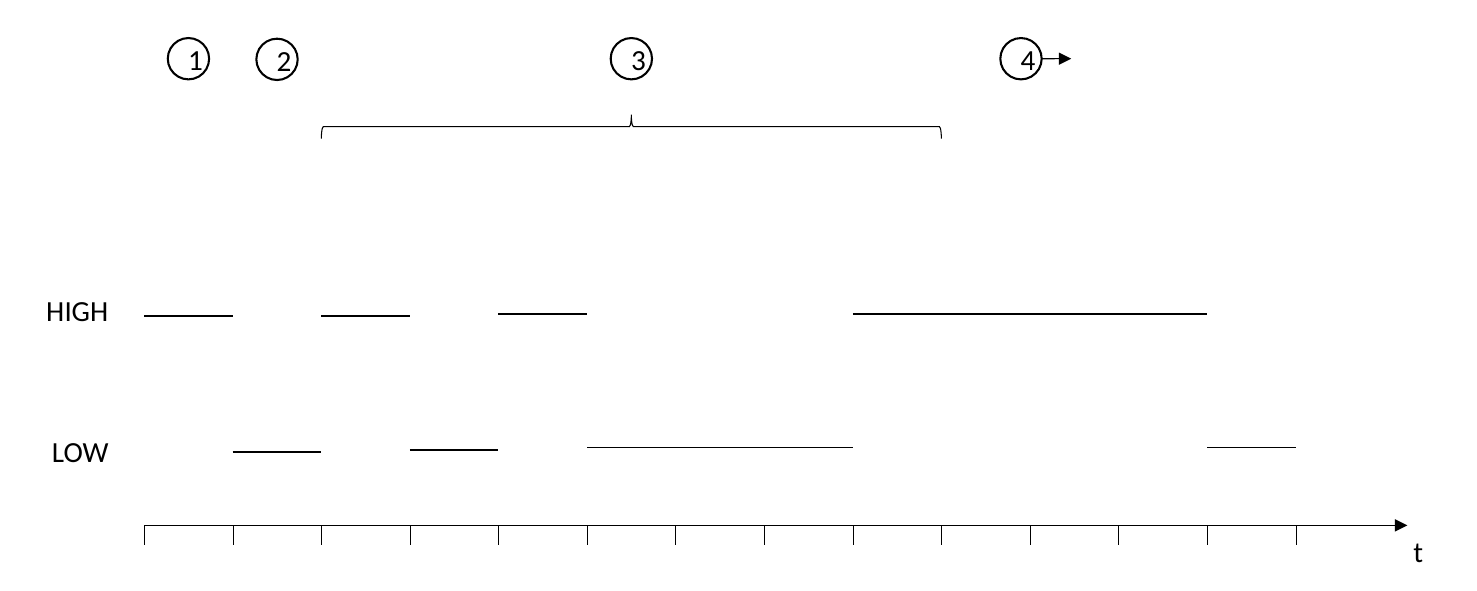

1
3
4
2
| HIGH |
| --- |
| LOW |
|  |  |  |  |  |  |  |  |  |  |  |  |  |
| --- | --- | --- | --- | --- | --- | --- | --- | --- | --- | --- | --- | --- |
t